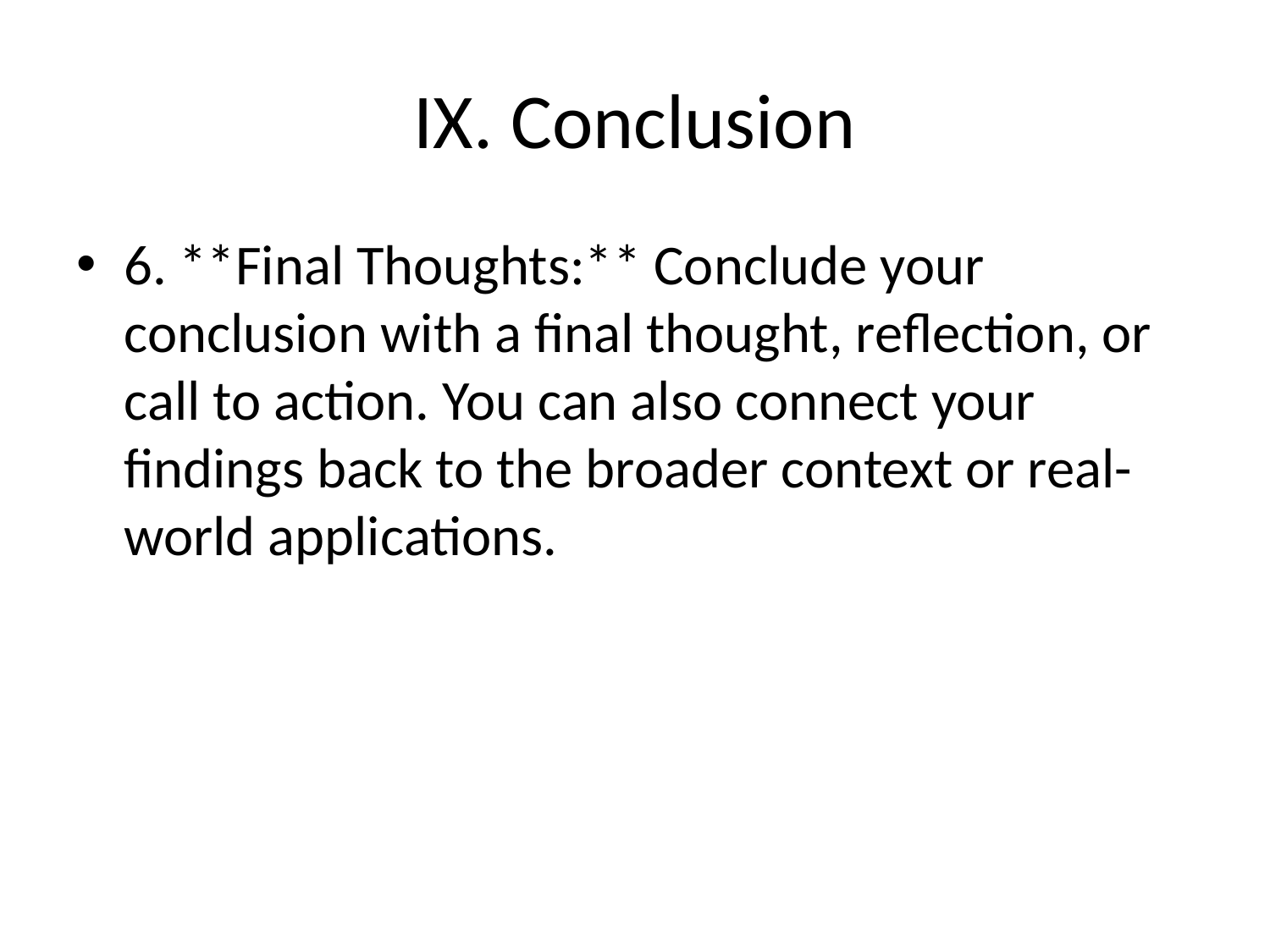

# IX. Conclusion
6. **Final Thoughts:** Conclude your conclusion with a final thought, reflection, or call to action. You can also connect your findings back to the broader context or real-world applications.